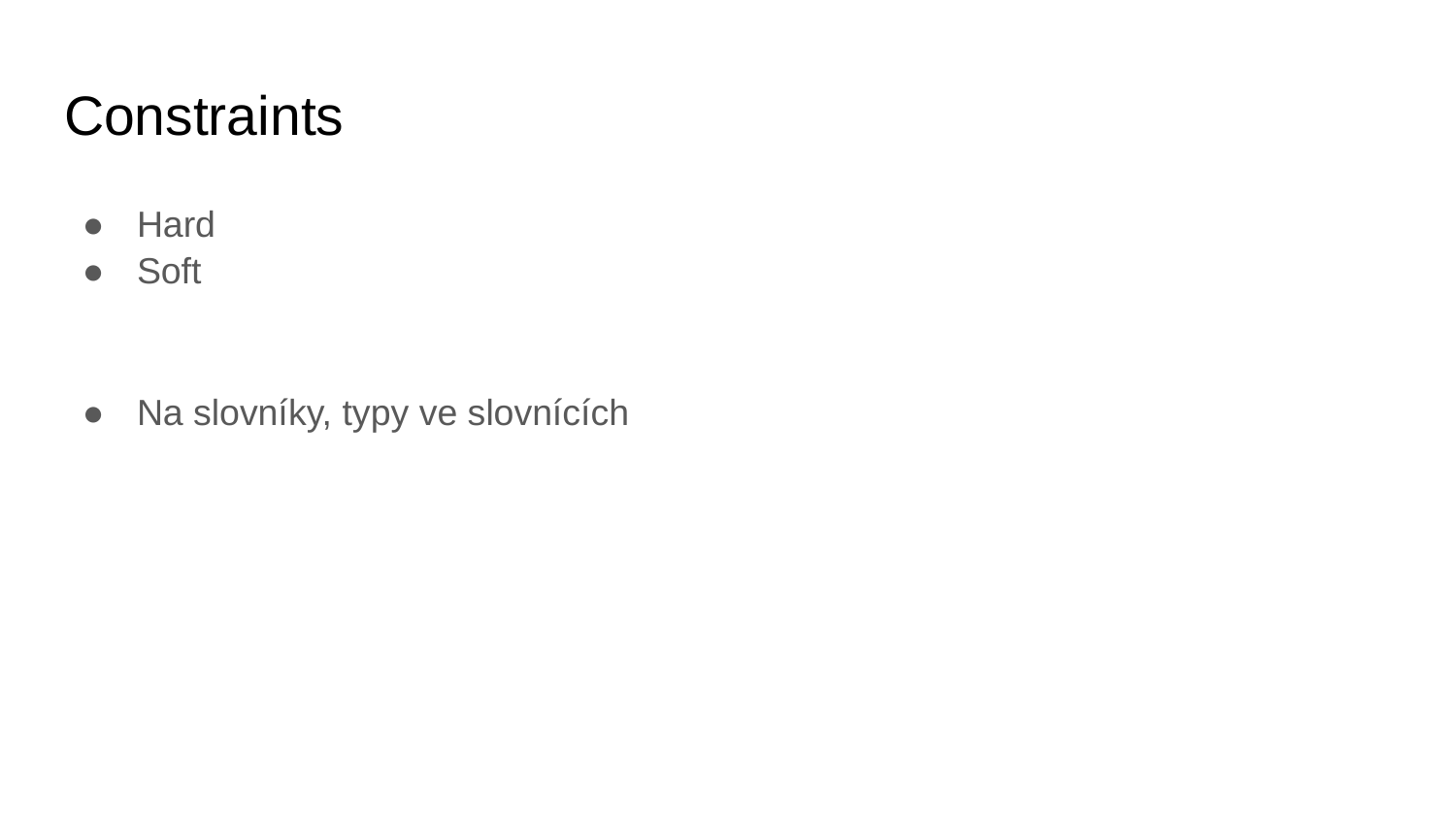

# Constraints
Hard
Soft

Na slovníky, typy ve slovnících